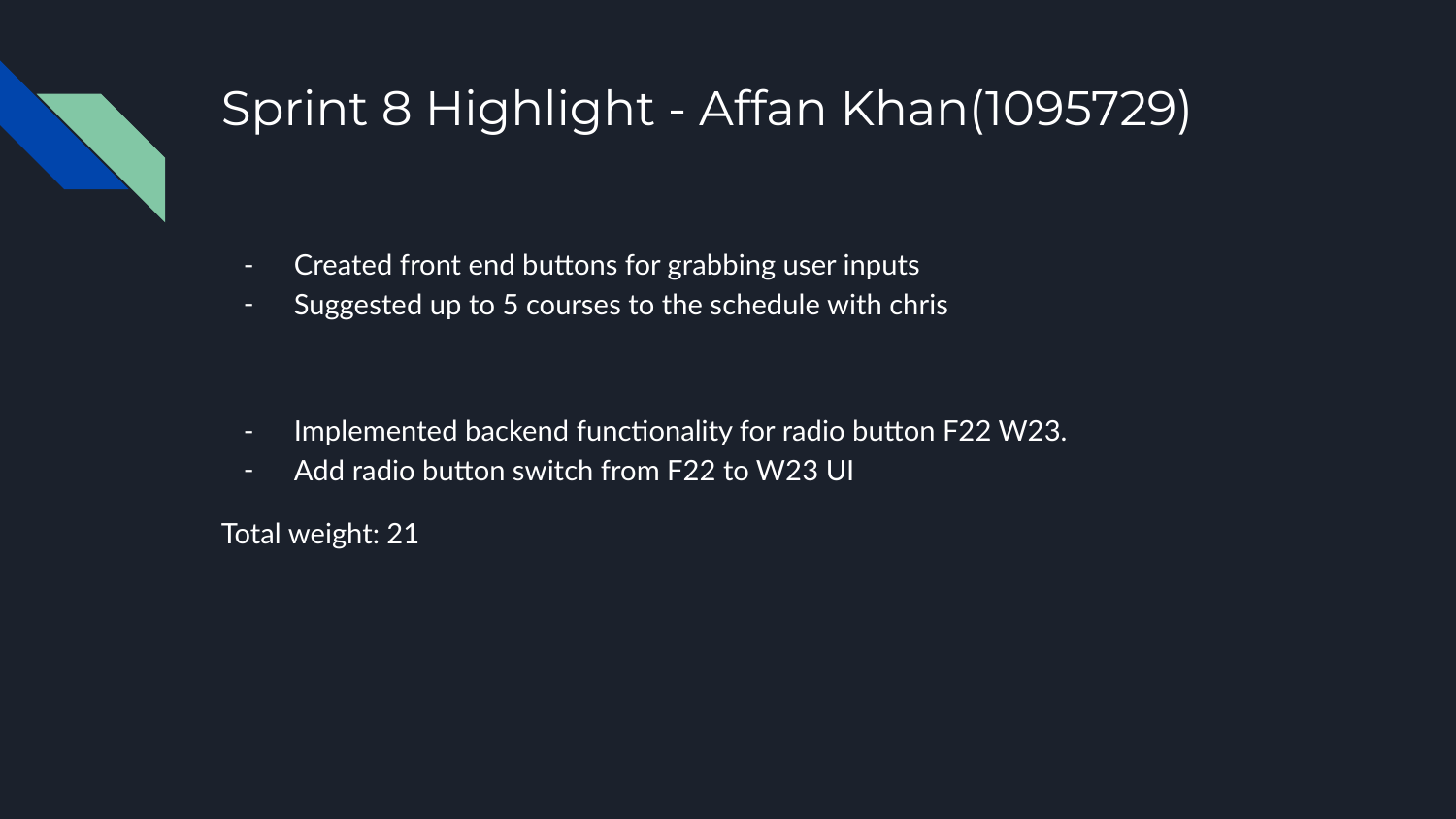

# Sprint 8 Highlight - Affan Khan(1095729)

Created front end buttons for grabbing user inputs
Suggested up to 5 courses to the schedule with chris

Implemented backend functionality for radio button F22 W23.
Add radio button switch from F22 to W23 UI
Total weight: 21